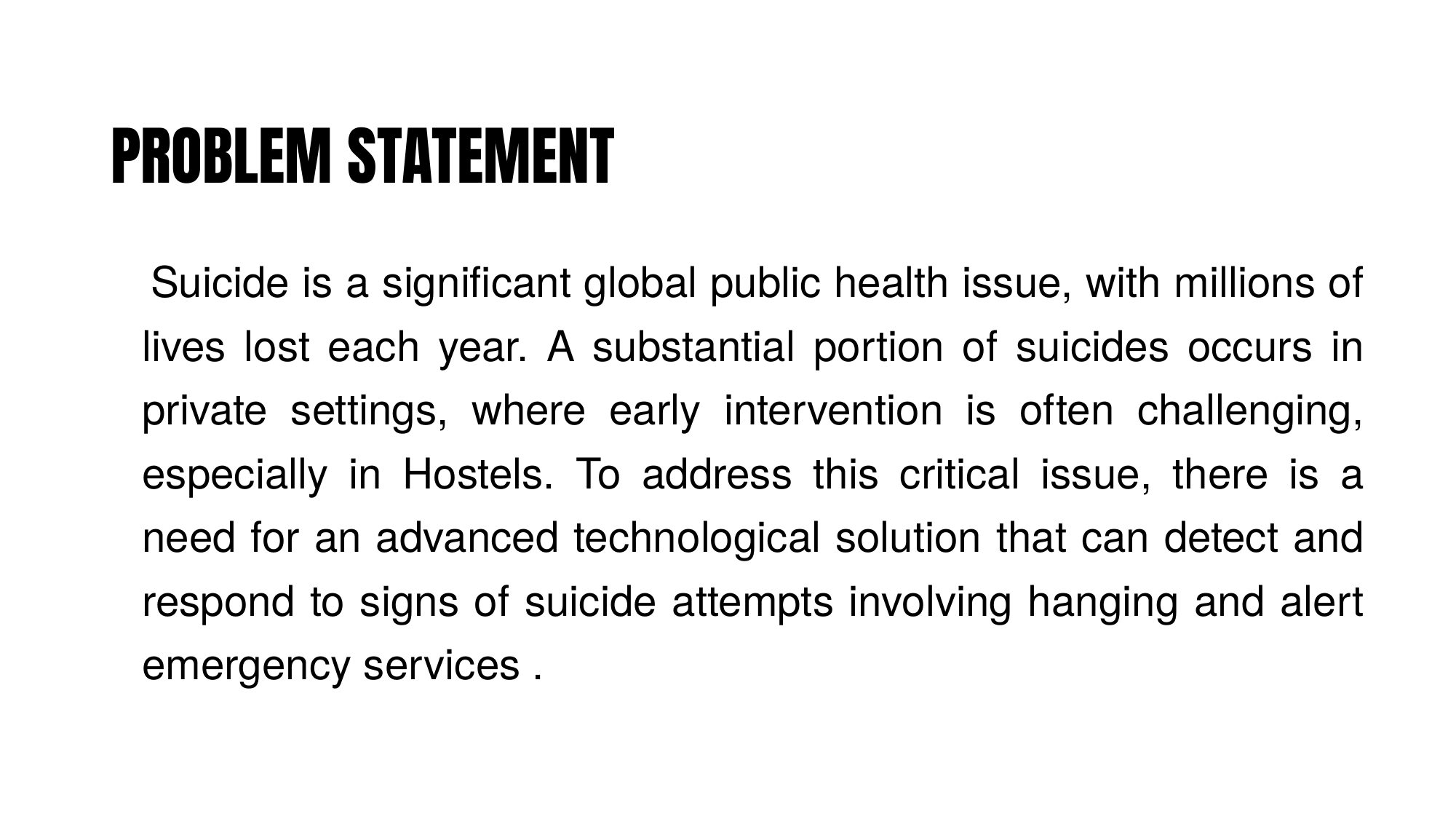

# PROBLEM STATEMENT
 Suicide is a significant global public health issue, with millions of lives lost each year. A substantial portion of suicides occurs in private settings, where early intervention is often challenging, especially in Hostels. To address this critical issue, there is a need for an advanced technological solution that can detect and respond to signs of suicide attempts involving hanging and alert emergency services .